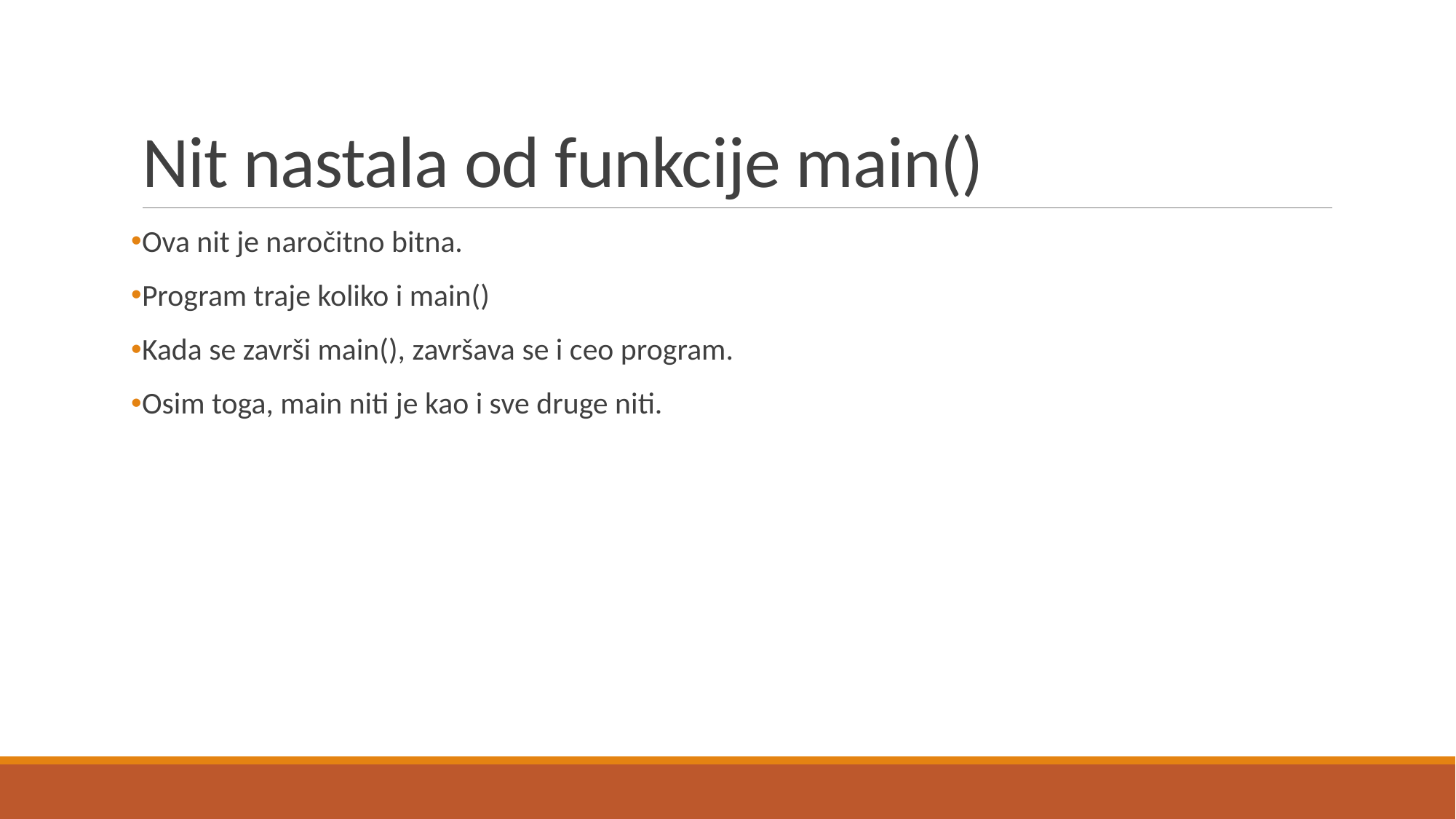

# Nit nastala od funkcije main()
Ova nit je naročitno bitna.
Program traje koliko i main()
Kada se završi main(), završava se i ceo program.
Osim toga, main niti je kao i sve druge niti.